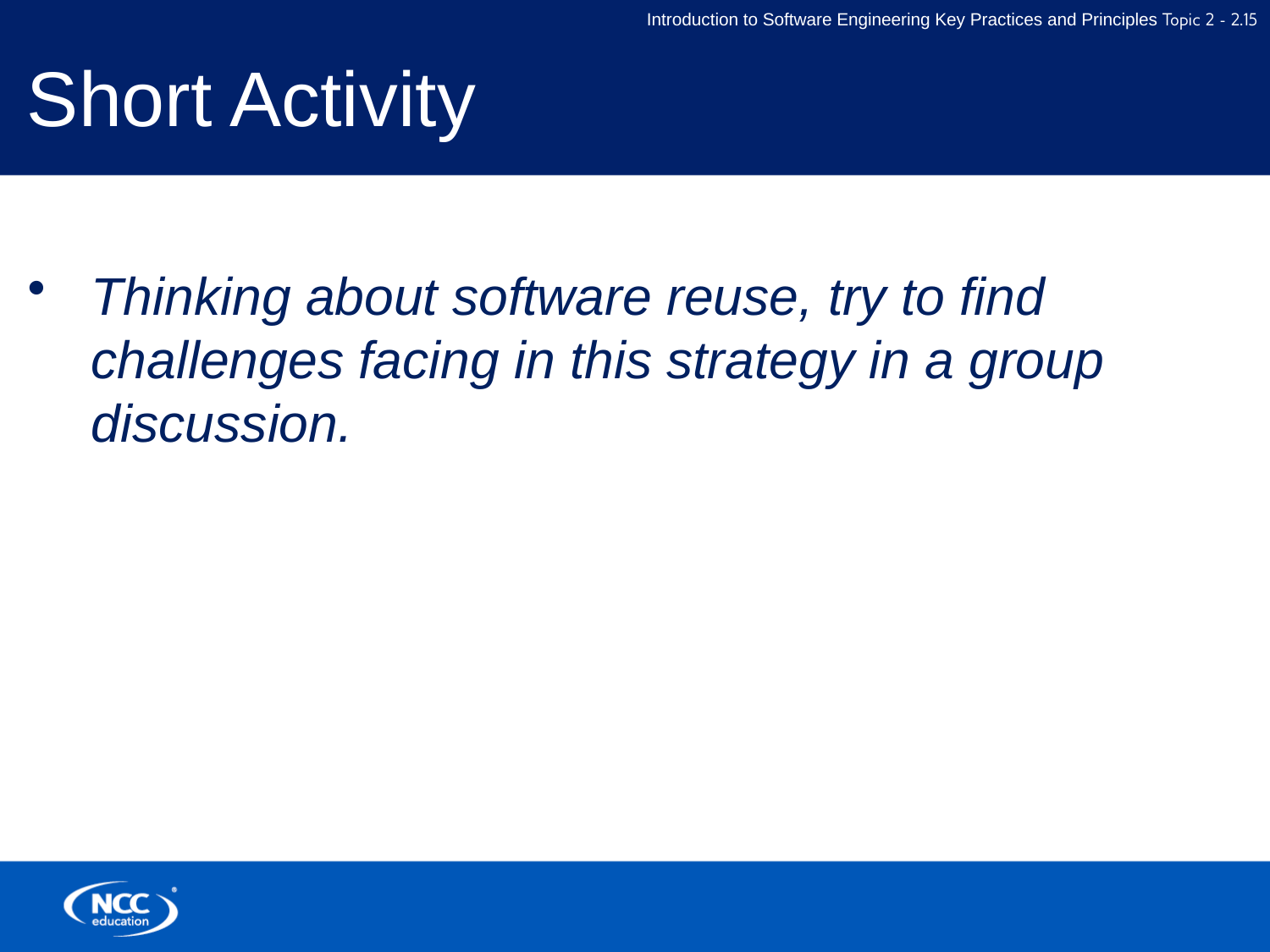

# Short Activity
Thinking about software reuse, try to find challenges facing in this strategy in a group discussion.